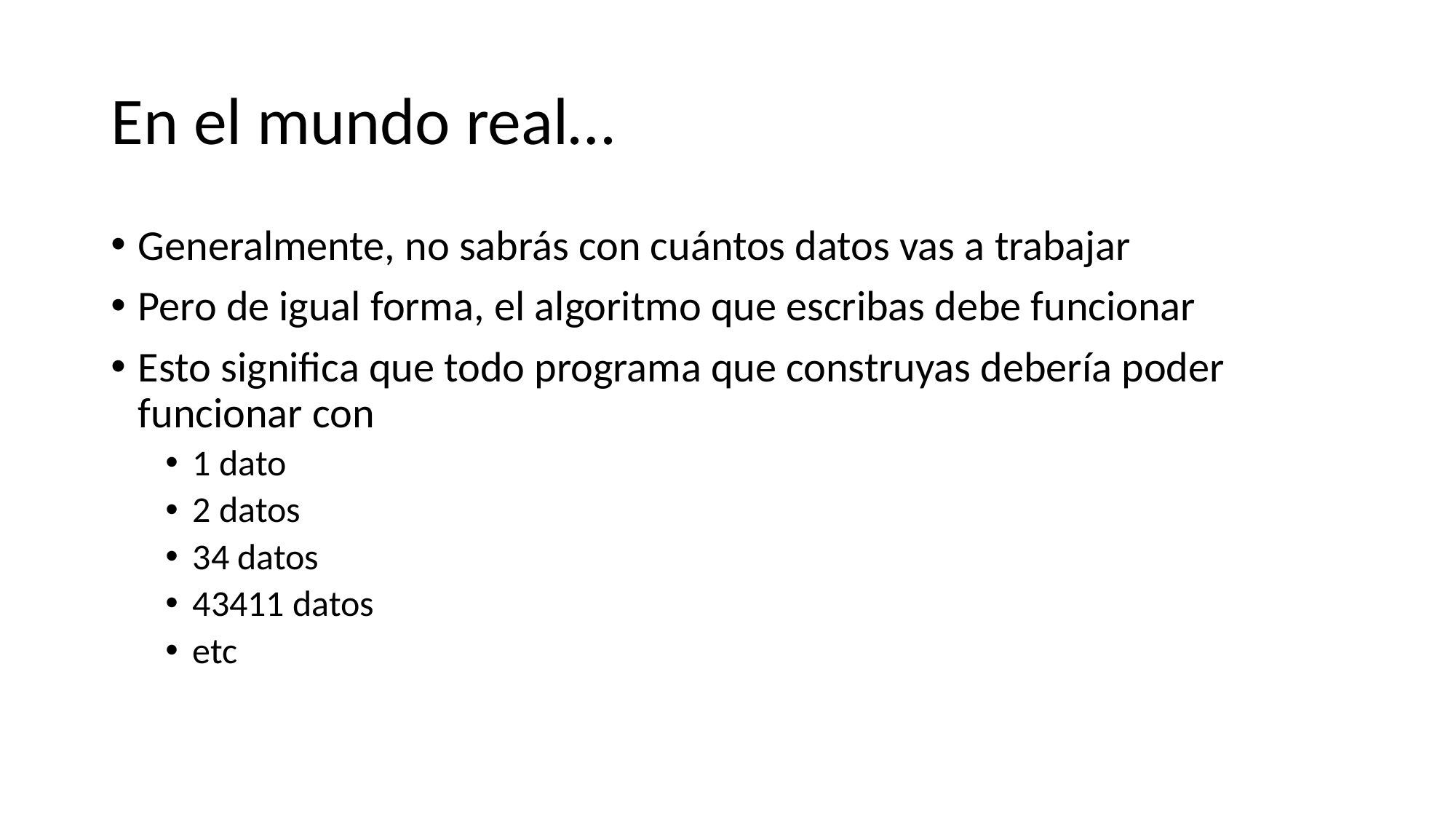

# En el mundo real…
Generalmente, no sabrás con cuántos datos vas a trabajar
Pero de igual forma, el algoritmo que escribas debe funcionar
Esto significa que todo programa que construyas debería poder funcionar con
1 dato
2 datos
34 datos
43411 datos
etc